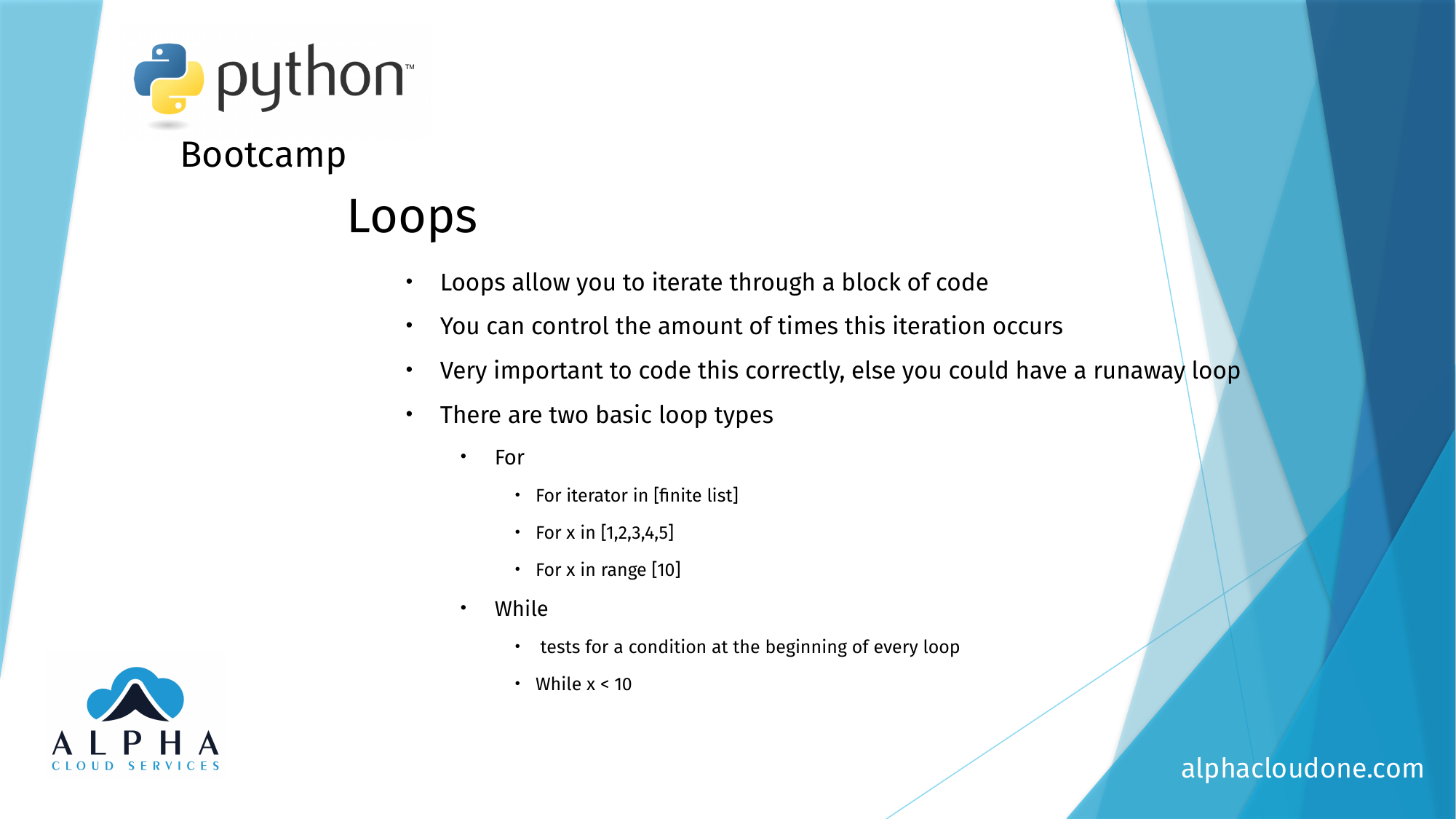

Loops
Loops allow you to iterate through a block of code
You can control the amount of times this iteration occurs
Very important to code this correctly, else you could have a runaway loop
There are two basic loop types
For
For iterator in [finite list]
For x in [1,2,3,4,5]
For x in range [10]
While
 tests for a condition at the beginning of every loop
While x < 10